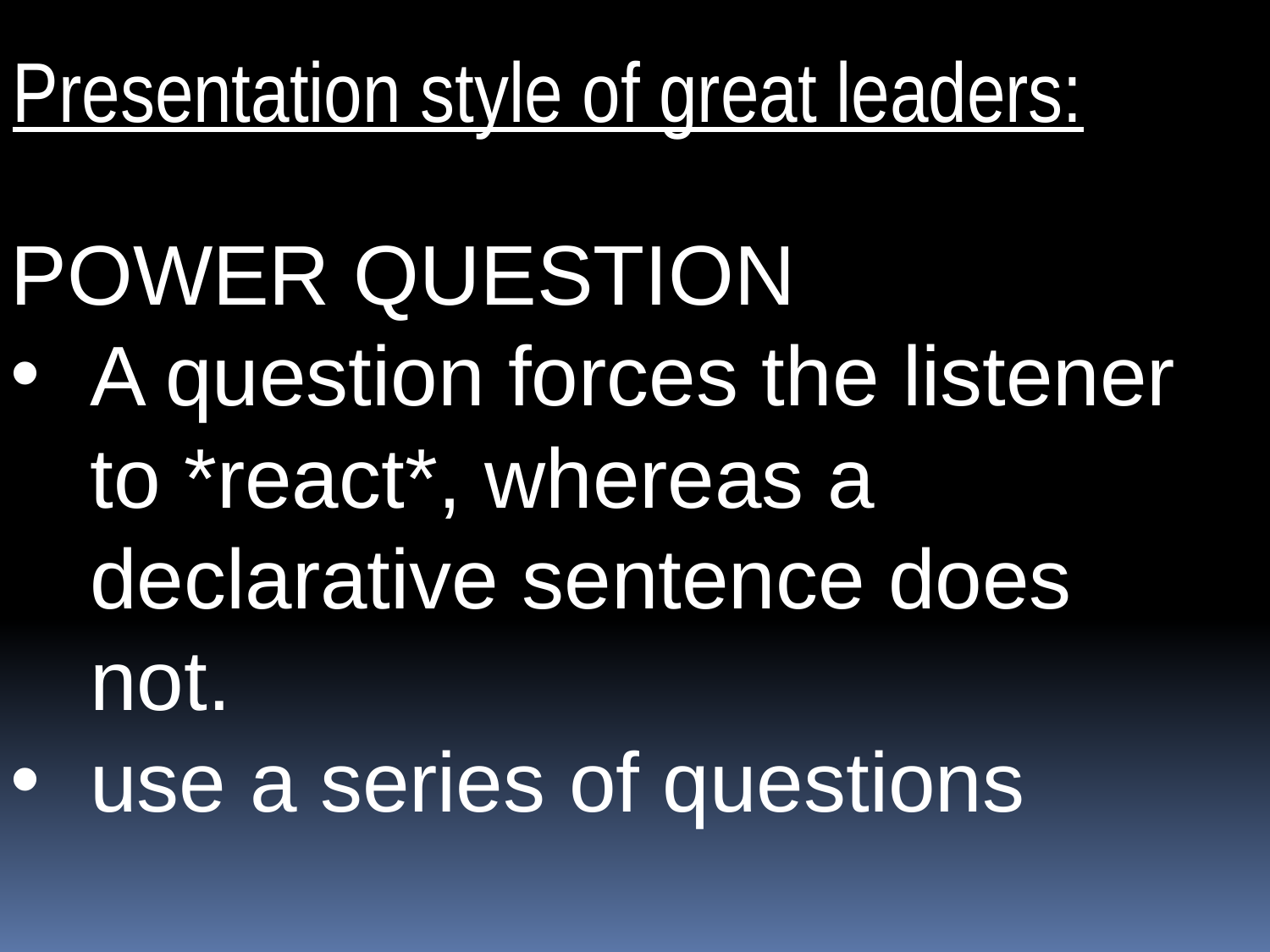

Presentation style of great leaders:
POWER QUESTION
A question forces the listener to *react*, whereas a declarative sentence does not.
use a series of questions